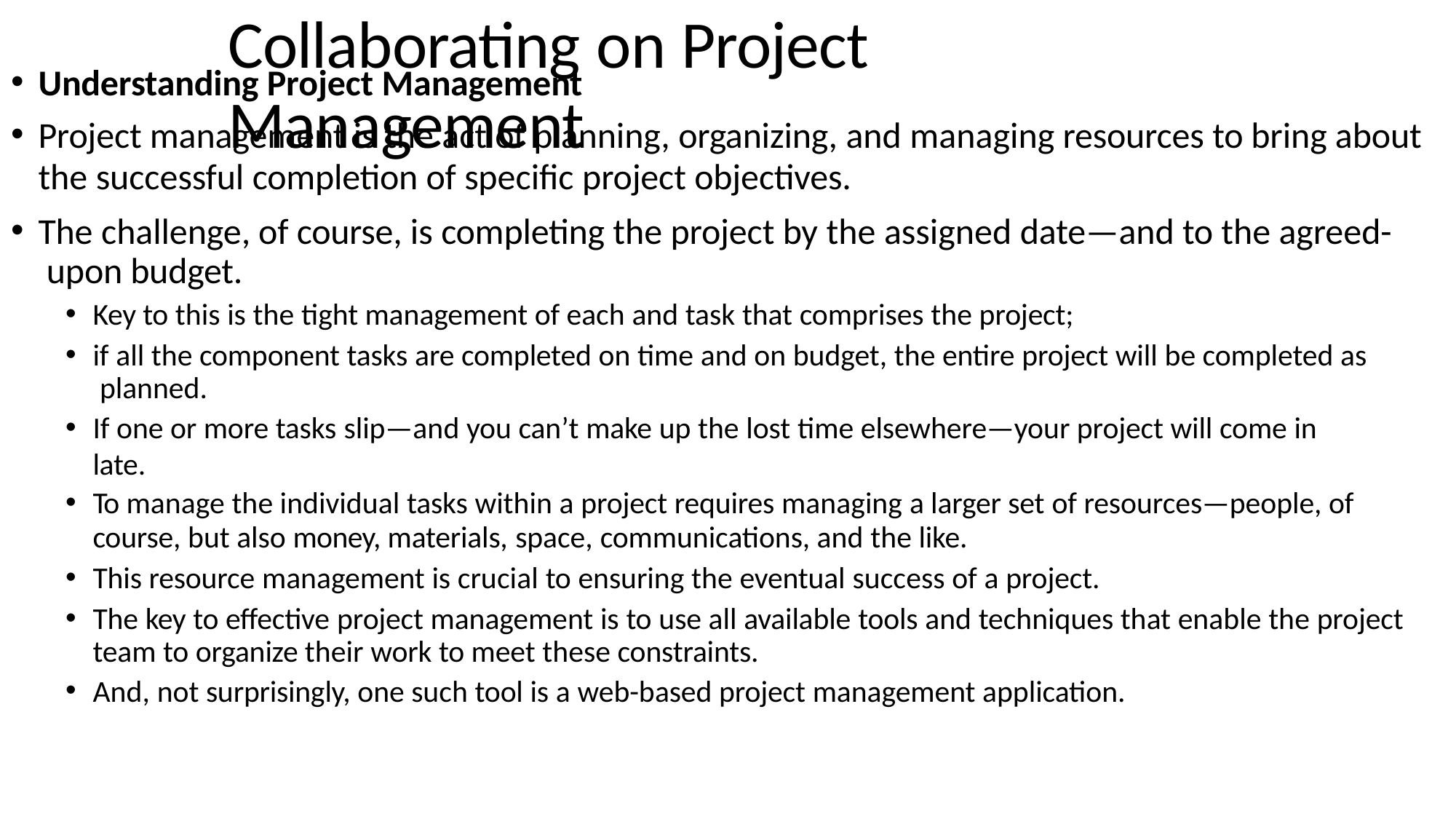

# Collaborating on Project Management
Understanding Project Management
Project management is the act of planning, organizing, and managing resources to bring about
the successful completion of specific project objectives.
The challenge, of course, is completing the project by the assigned date—and to the agreed-  upon budget.
Key to this is the tight management of each and task that comprises the project;
if all the component tasks are completed on time and on budget, the entire project will be completed as  planned.
If one or more tasks slip—and you can’t make up the lost time elsewhere—your project will come in late.
To manage the individual tasks within a project requires managing a larger set of resources—people, of
course, but also money, materials, space, communications, and the like.
This resource management is crucial to ensuring the eventual success of a project.
The key to effective project management is to use all available tools and techniques that enable the project  team to organize their work to meet these constraints.
And, not surprisingly, one such tool is a web-based project management application.